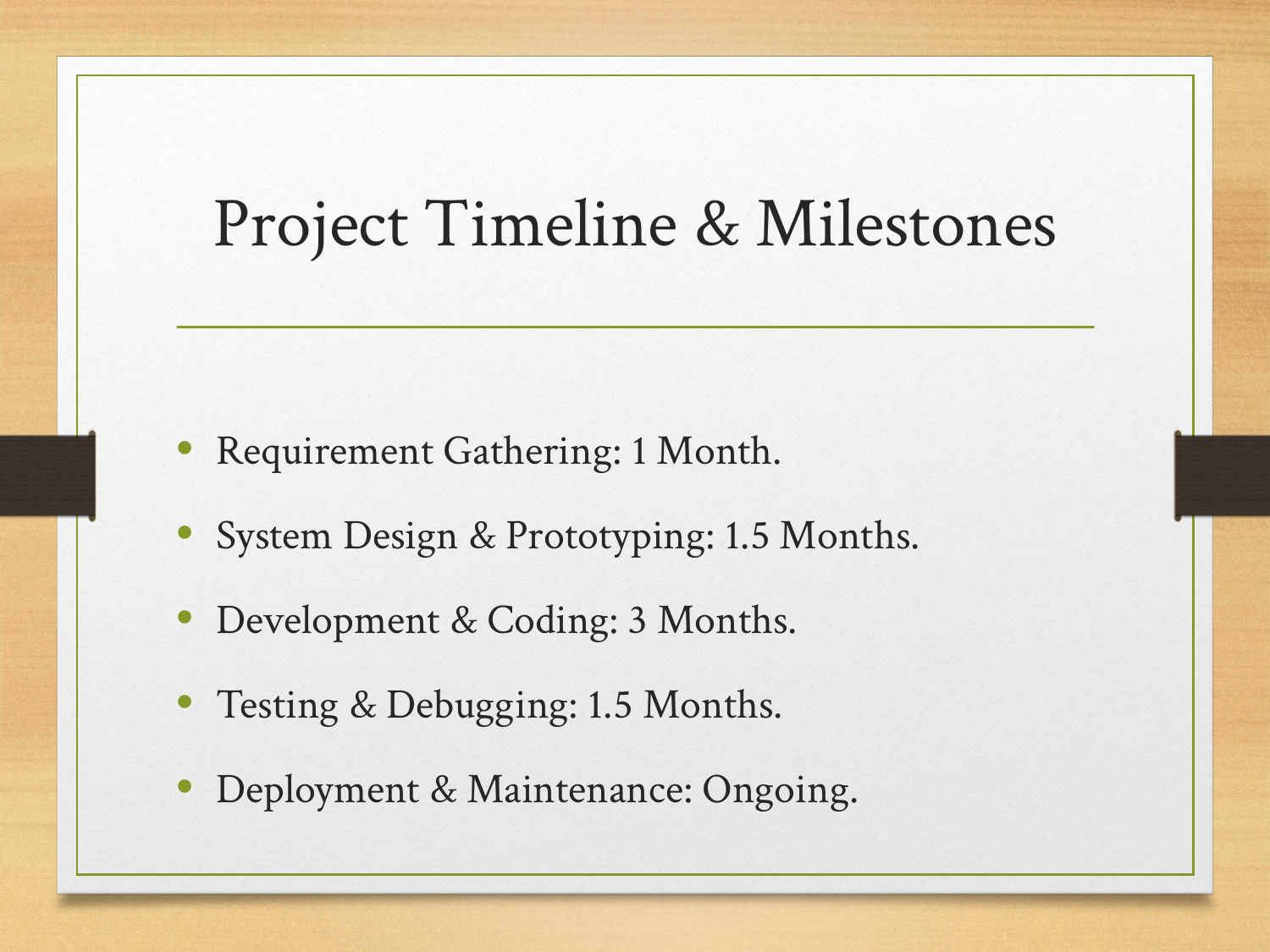

# Project Timeline & Milestones

Requirement Gathering: 1 Month.
System Design & Prototyping: 1.5 Months.
Development & Coding: 3 Months.
Testing & Debugging: 1.5 Months.
Deployment & Maintenance: Ongoing.